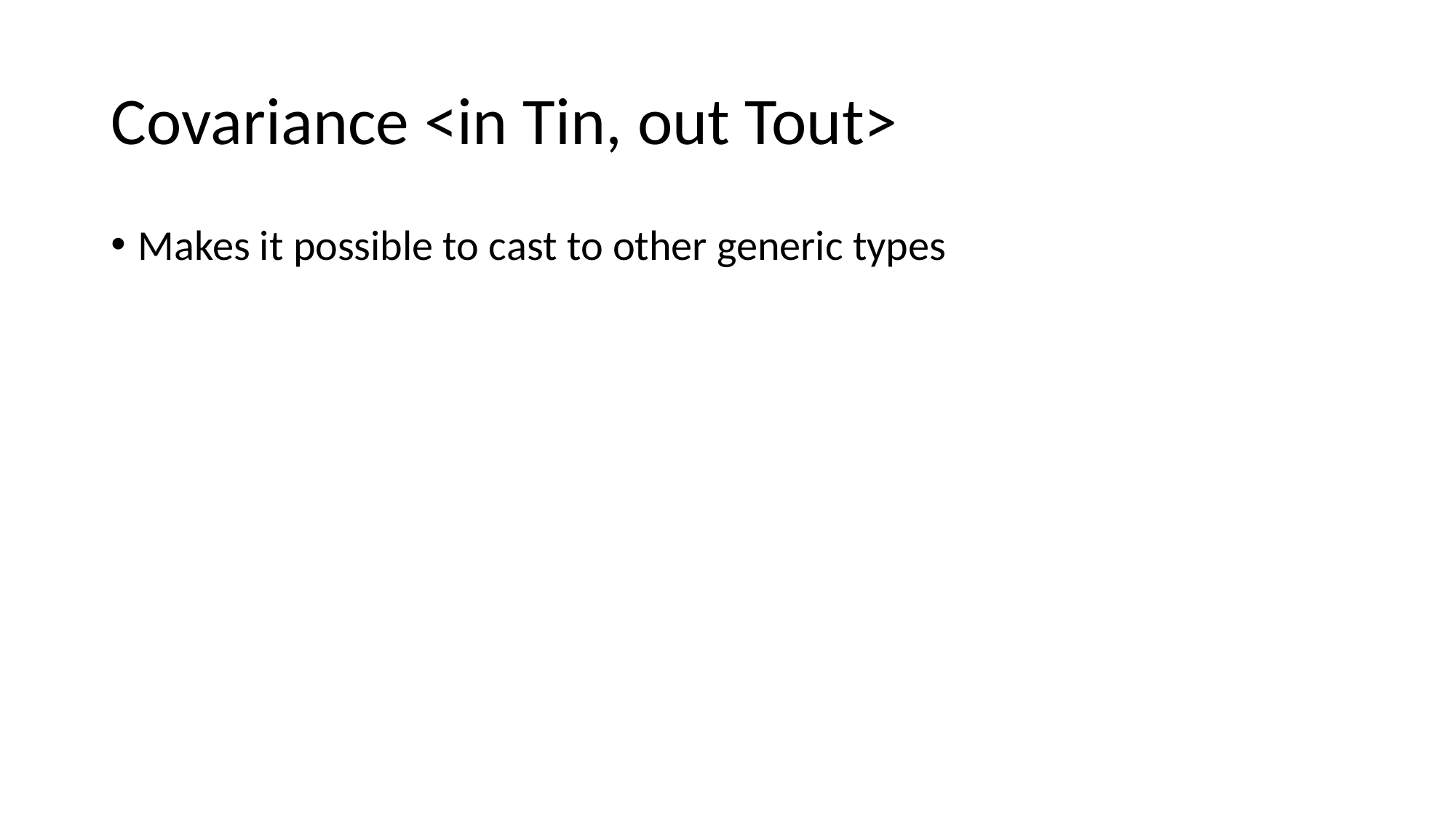

# Covariance <in Tin, out Tout>
Makes it possible to cast to other generic types